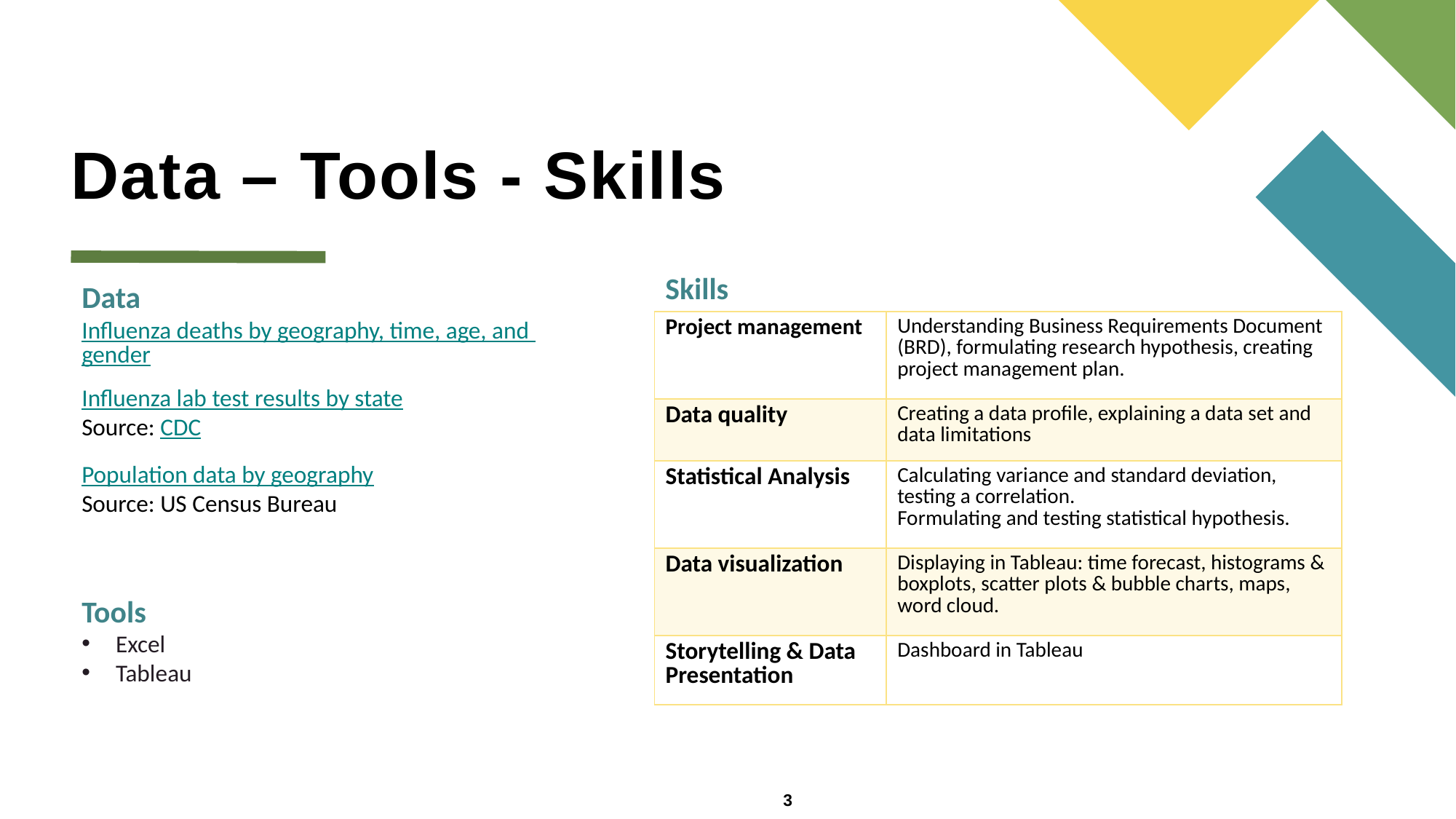

# Data – Tools - Skills
Skills
Data
Influenza deaths by geography, time, age, and gender

Influenza lab test results by state
Source: CDC

Population data by geography
Source: US Census Bureau

| Project management | Understanding Business Requirements Document (BRD), formulating research hypothesis, creating project management plan. |
| --- | --- |
| Data quality | Creating a data profile, explaining a data set and data limitations |
| Statistical Analysis | Calculating variance and standard deviation, testing a correlation. Formulating and testing statistical hypothesis. |
| Data visualization | Displaying in Tableau: time forecast, histograms & boxplots, scatter plots & bubble charts, maps, word cloud. |
| Storytelling & Data Presentation | Dashboard in Tableau |
Tools
Excel
Tableau
3